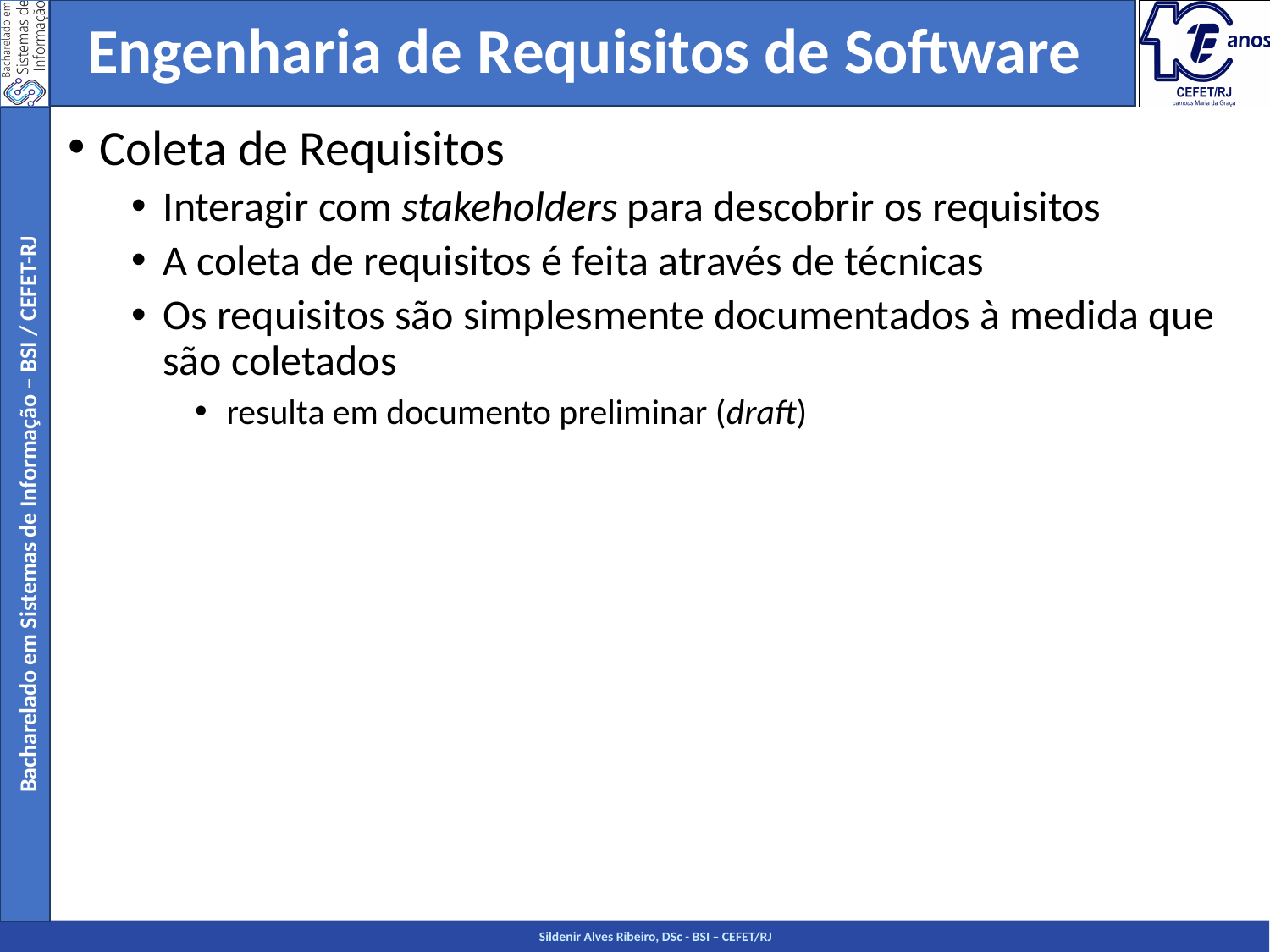

Engenharia de Requisitos de Software
Coleta de Requisitos
Interagir com stakeholders para descobrir os requisitos
A coleta de requisitos é feita através de técnicas
Os requisitos são simplesmente documentados à medida que são coletados
resulta em documento preliminar (draft)